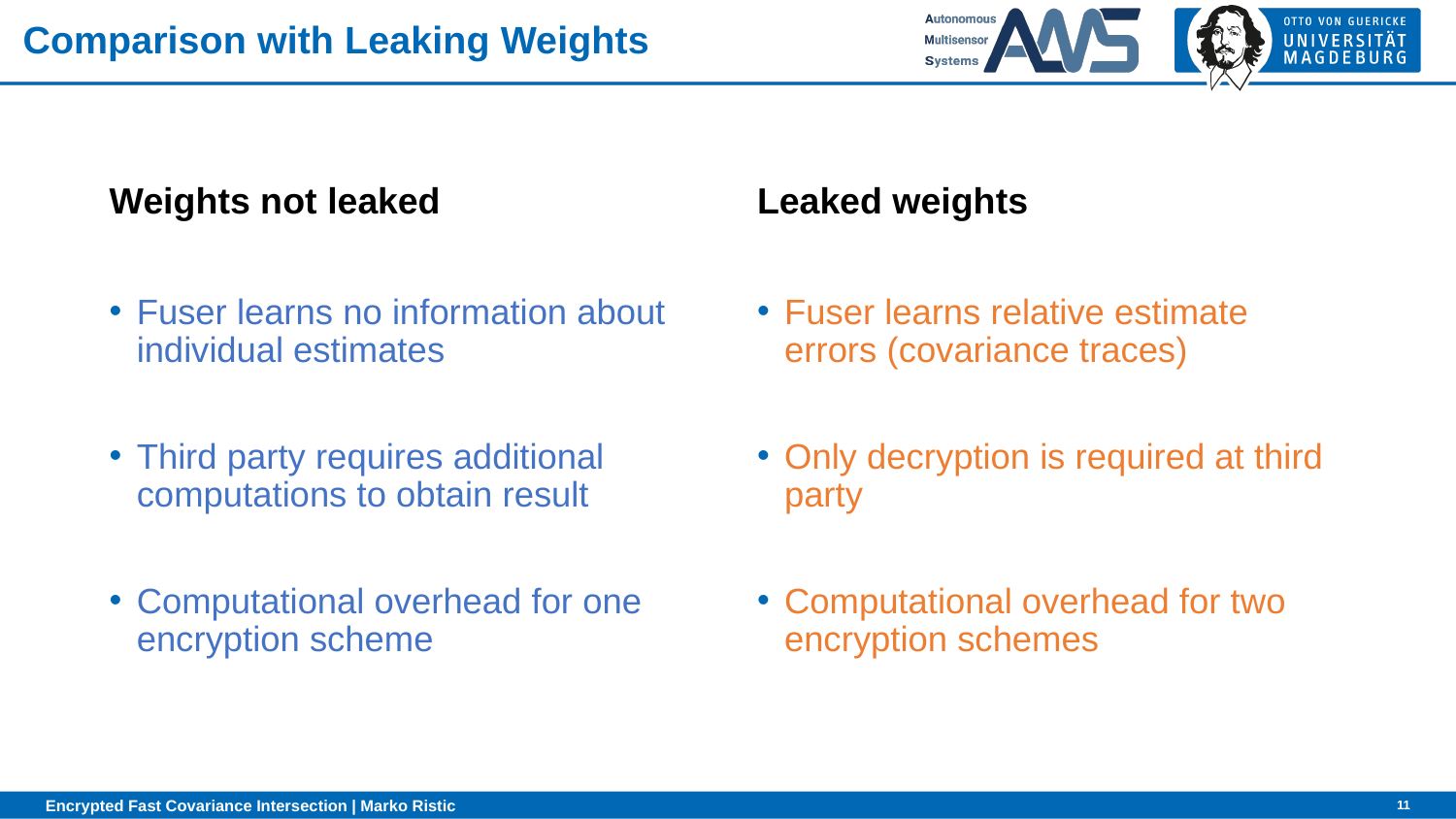

# Comparison with Leaking Weights
Weights not leaked
Leaked weights

Fuser learns relative estimate errors (covariance traces)

Only decryption is required at third party

Computational overhead for two encryption schemes

Fuser learns no information about individual estimates

Third party requires additional computations to obtain result

Computational overhead for one encryption scheme
11
Encrypted Fast Covariance Intersection | Marko Ristic